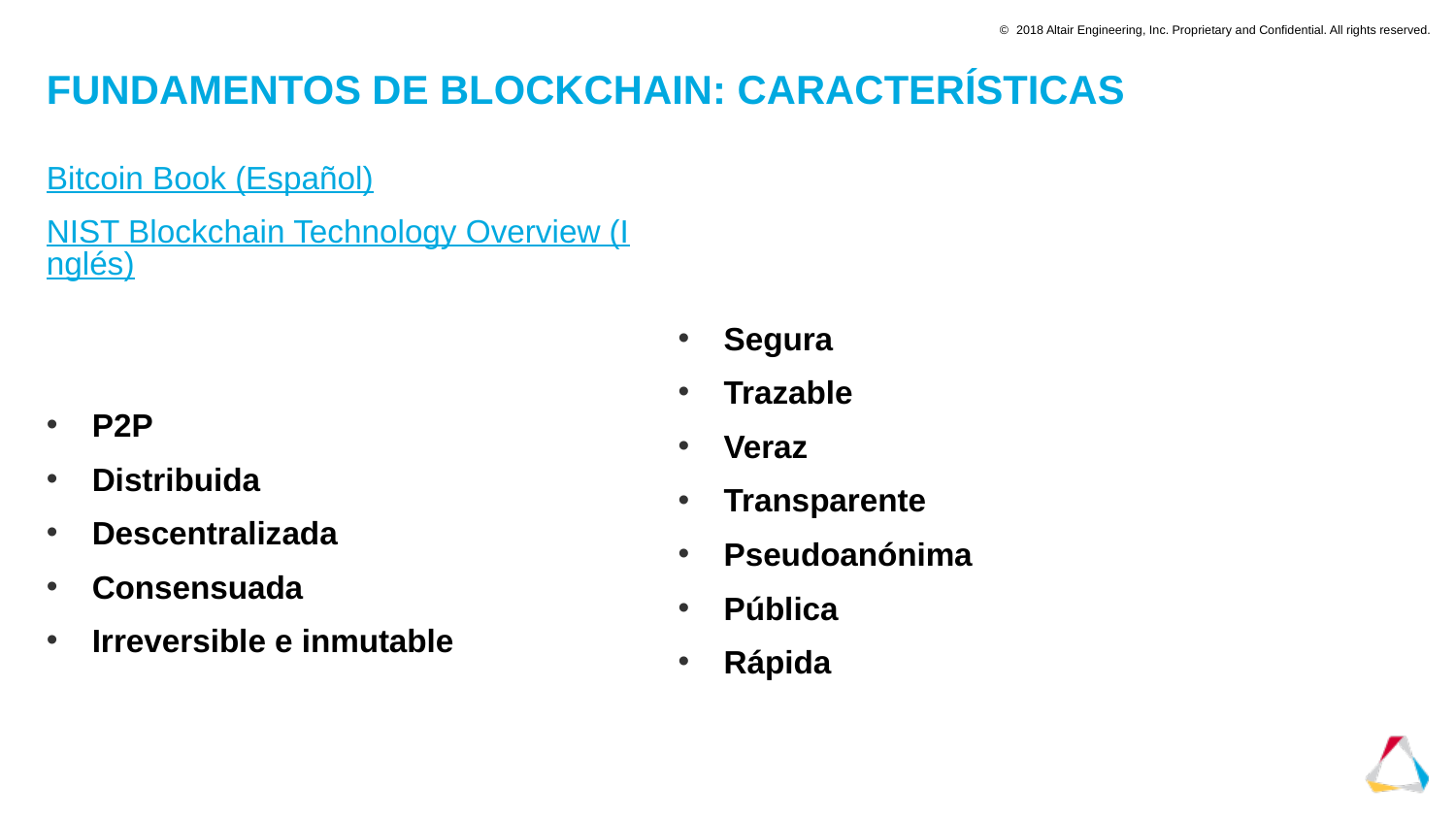

# Fundamentos de Blockchain: características

Segura
Trazable
Veraz
Transparente
Pseudoanónima
Pública
Rápida
Bitcoin Book (Español)
NIST Blockchain Technology Overview (Inglés)

P2P
Distribuida
Descentralizada
Consensuada
Irreversible e inmutable